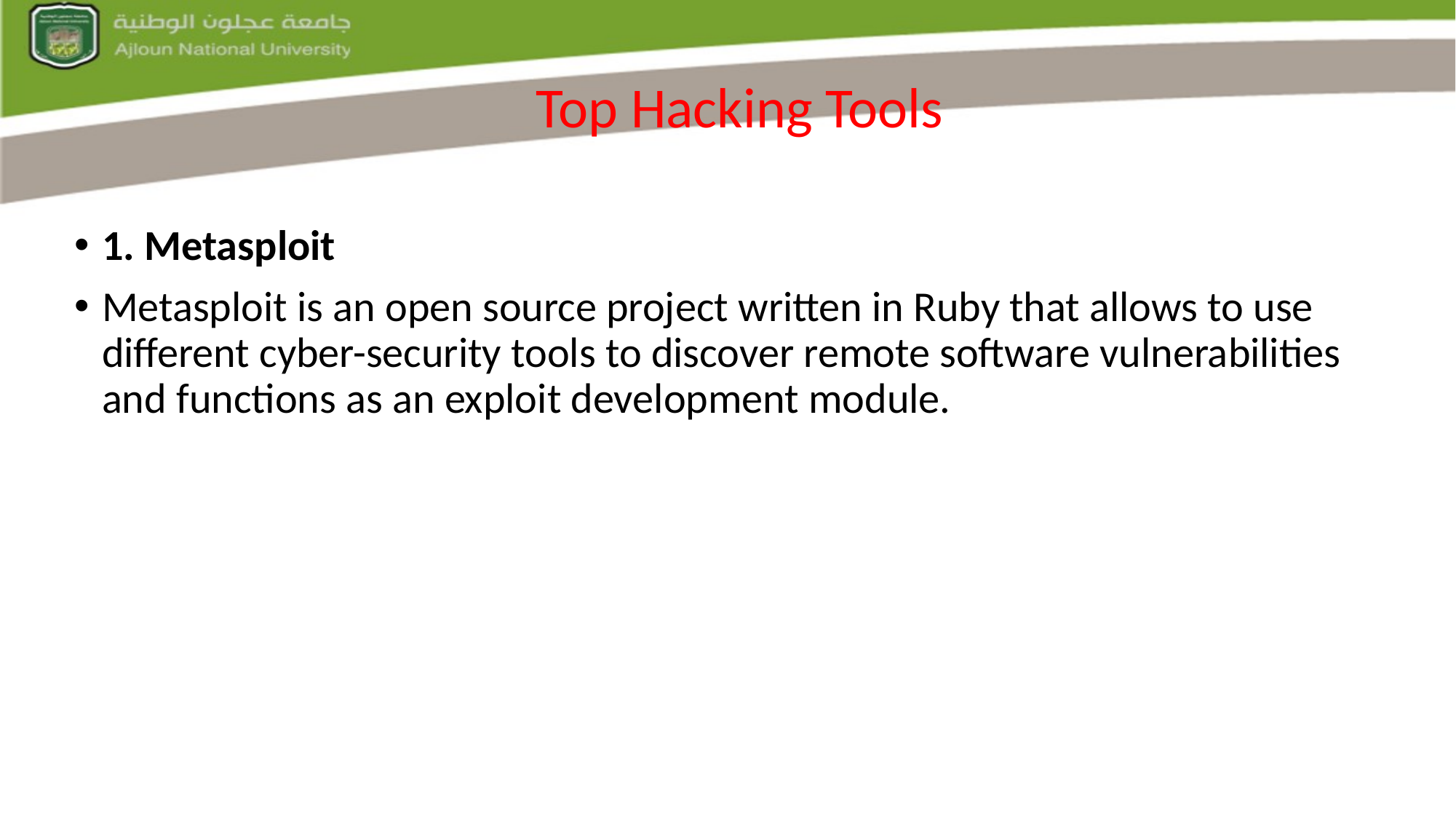

# Top Hacking Tools
1. Metasploit
Metasploit is an open source project written in Ruby that allows to use different cyber-security tools to discover remote software vulnerabilities and functions as an exploit development module.